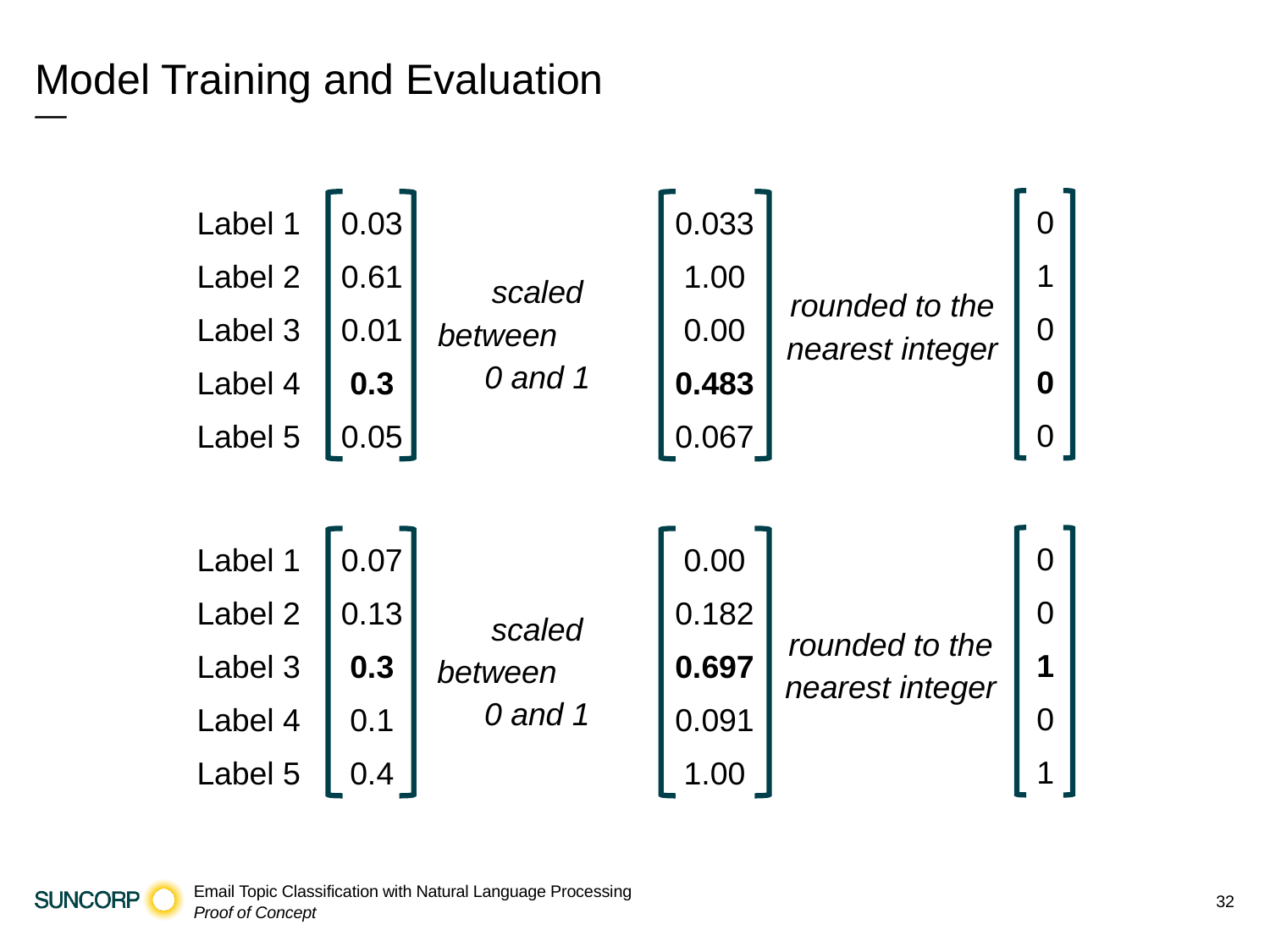

# Model Training and Evaluation
—

0
1
0
0
0

0.03
0.61
0.01
0.3
0.05

0.033
1.00
0.00
0.483
0.067
Label 1
Label 2
Label 3
Label 4
Label 5
scaled between          0 and 1
rounded to the nearest integer

0
0
1
0
1

0.07
0.13
0.3
0.1
0.4

0.00
0.182
0.697
0.091
1.00
Label 1
Label 2
Label 3
Label 4
Label 5
scaled between          0 and 1
rounded to the nearest integer
32
Email Topic Classification with Natural Language Processing
Proof of Concept